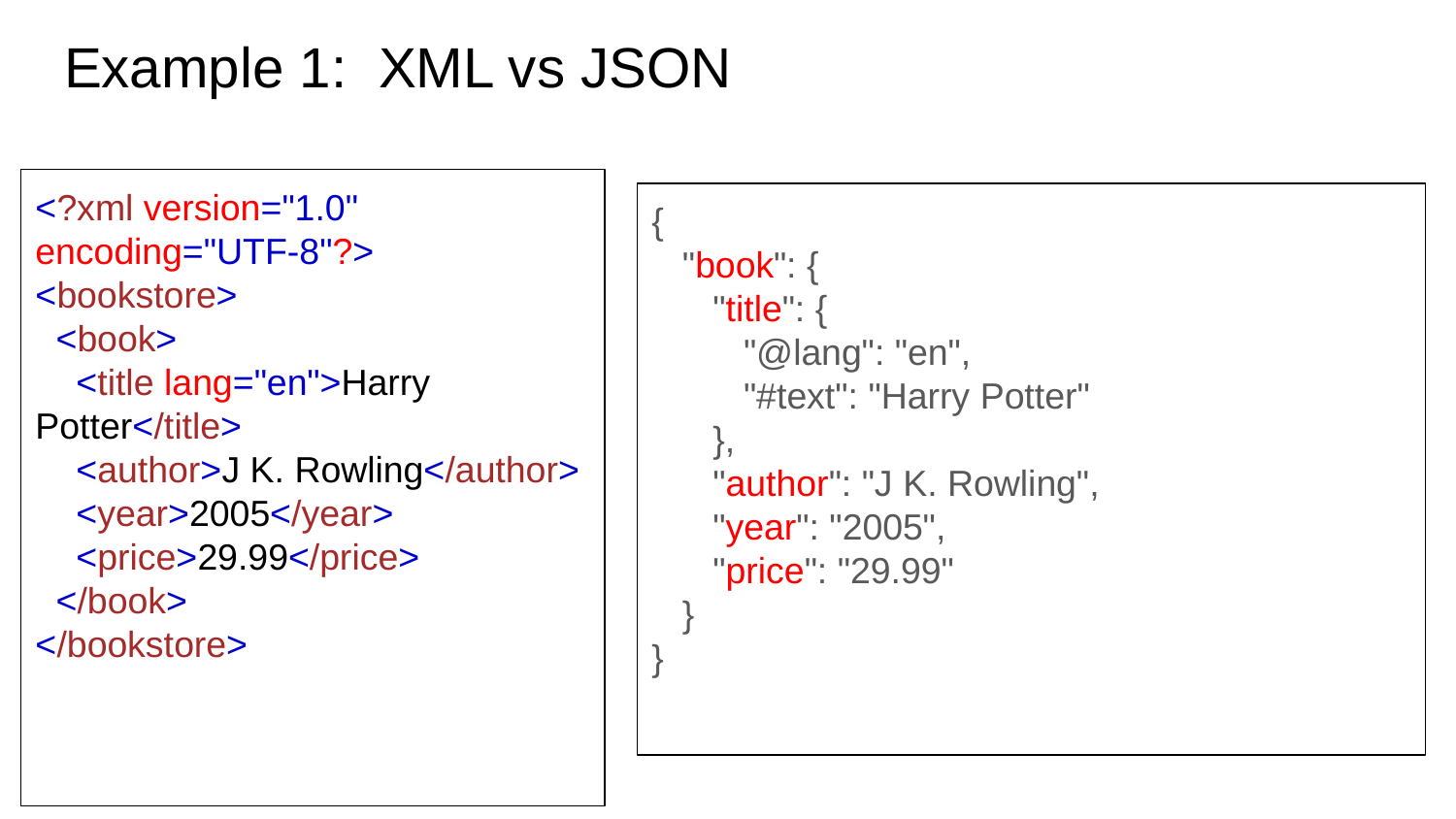

# Example 1:  XML vs JSON
<?xml version="1.0" encoding="UTF-8"?>
<bookstore>
  <book>
    <title lang="en">Harry Potter</title>
    <author>J K. Rowling</author>
    <year>2005</year>
    <price>29.99</price>
  </book>
</bookstore>
{
   "book": {
      "title": {
         "@lang": "en",
         "#text": "Harry Potter"
      },
      "author": "J K. Rowling",
      "year": "2005",
      "price": "29.99"
   }
}